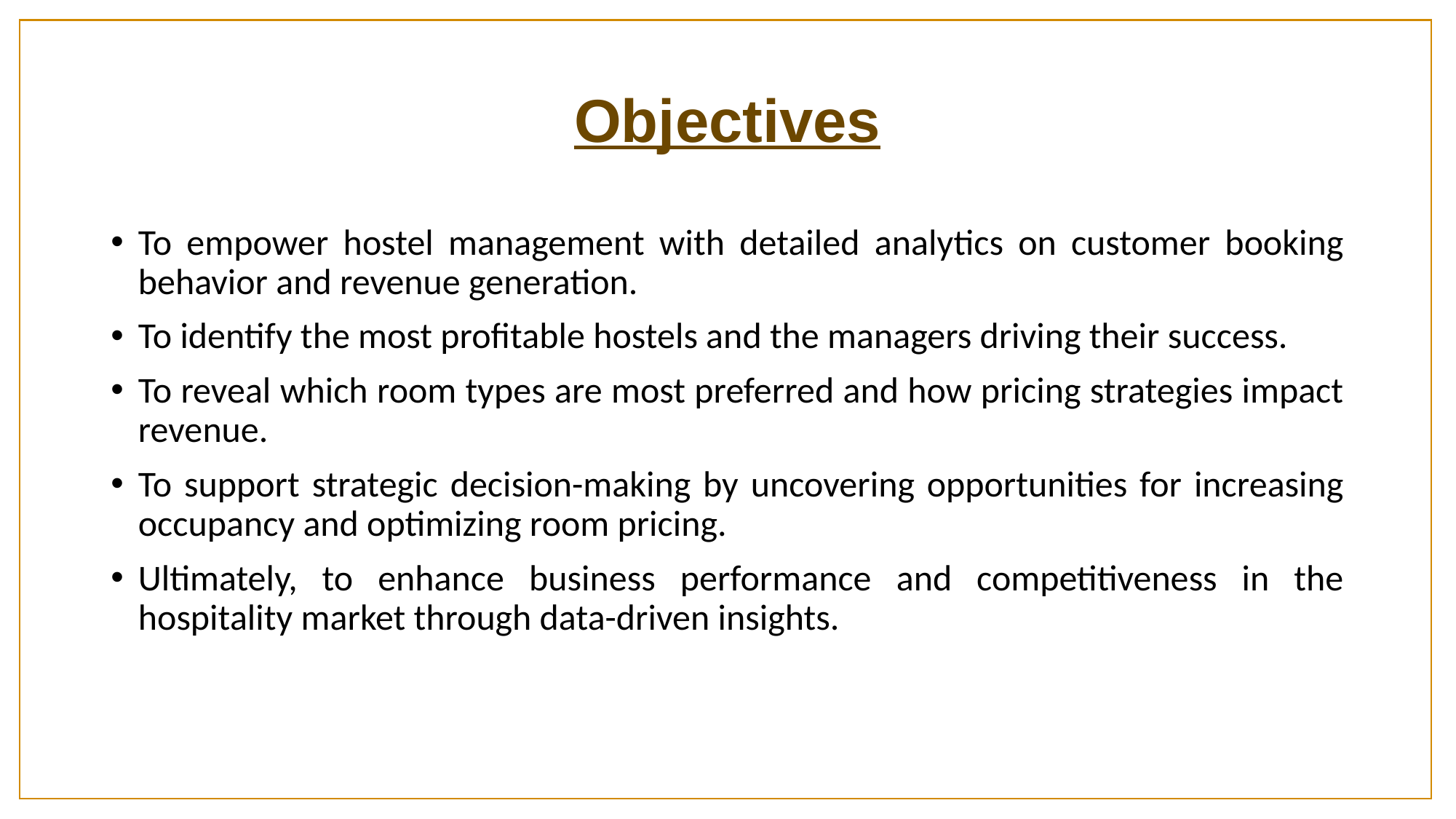

# Objectives
To empower hostel management with detailed analytics on customer booking behavior and revenue generation.
To identify the most profitable hostels and the managers driving their success.
To reveal which room types are most preferred and how pricing strategies impact revenue.
To support strategic decision-making by uncovering opportunities for increasing occupancy and optimizing room pricing.
Ultimately, to enhance business performance and competitiveness in the hospitality market through data-driven insights.